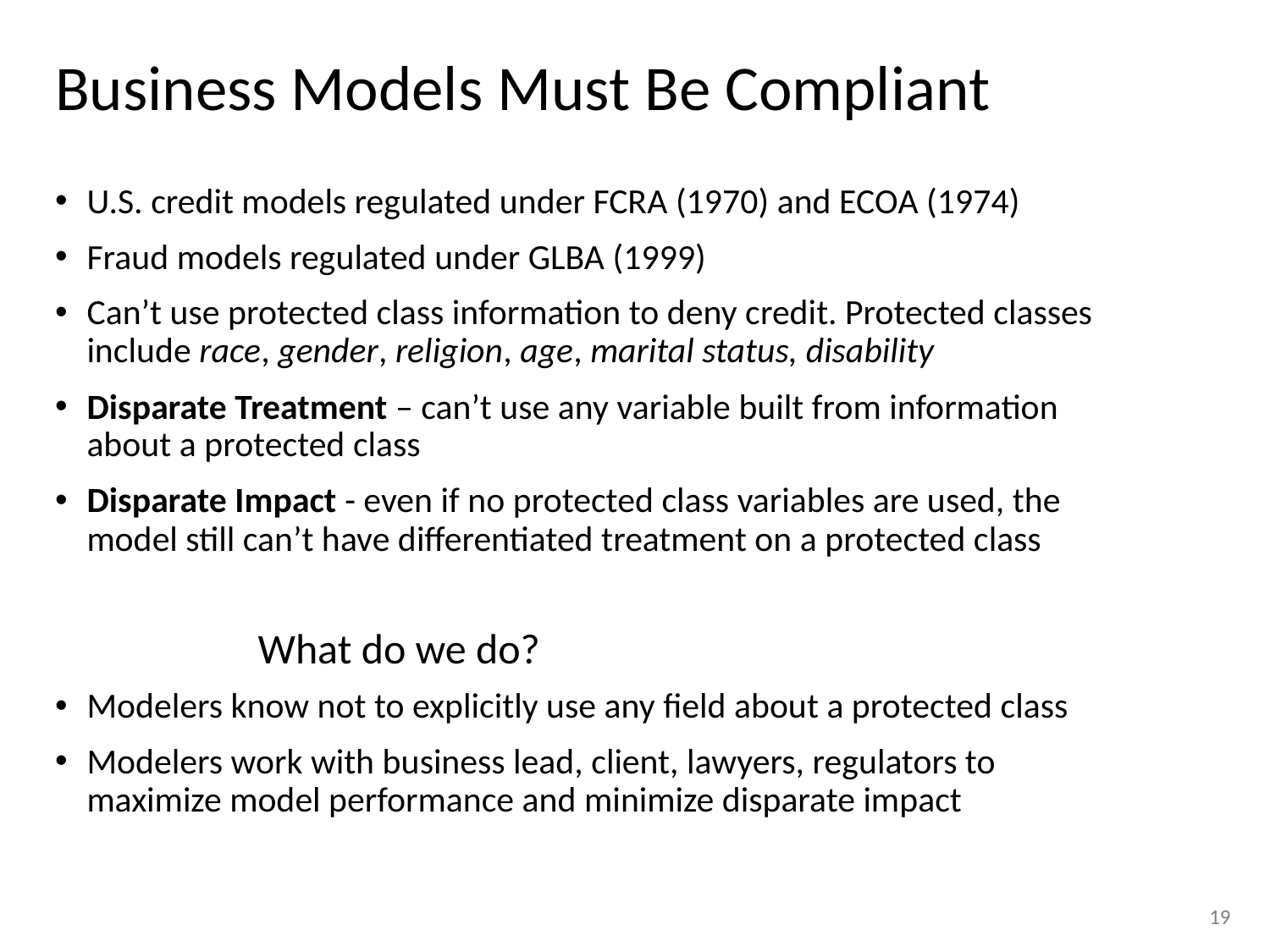

# Business Models Must Be Compliant
U.S. credit models regulated under FCRA (1970) and ECOA (1974)
Fraud models regulated under GLBA (1999)
Can’t use protected class information to deny credit. Protected classes include race, gender, religion, age, marital status, disability
Disparate Treatment – can’t use any variable built from information about a protected class
Disparate Impact - even if no protected class variables are used, the model still can’t have differentiated treatment on a protected class

Modelers know not to explicitly use any field about a protected class
Modelers work with business lead, client, lawyers, regulators to maximize model performance and minimize disparate impact

What do we do?
19